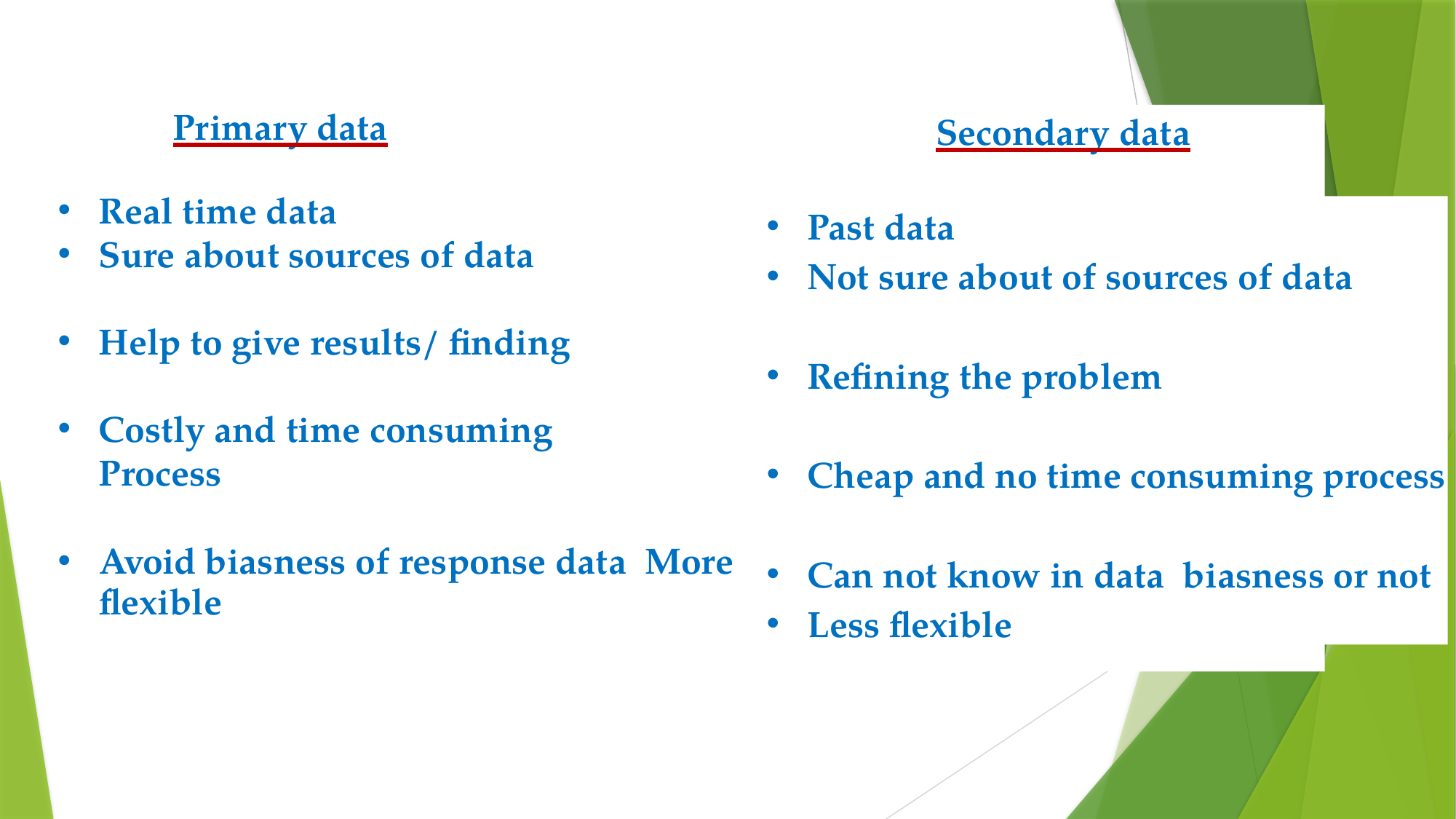

Primary data

Secondary data
Real time data
Sure about sources of data
Past data
Not sure about of sources of data

Refining the problem

Cheap and no time consuming process

Can not know in data  biasness or not
Less flexible
Help to give results/ finding
Costly and time consuming Process
Avoid biasness of response data  More flexible